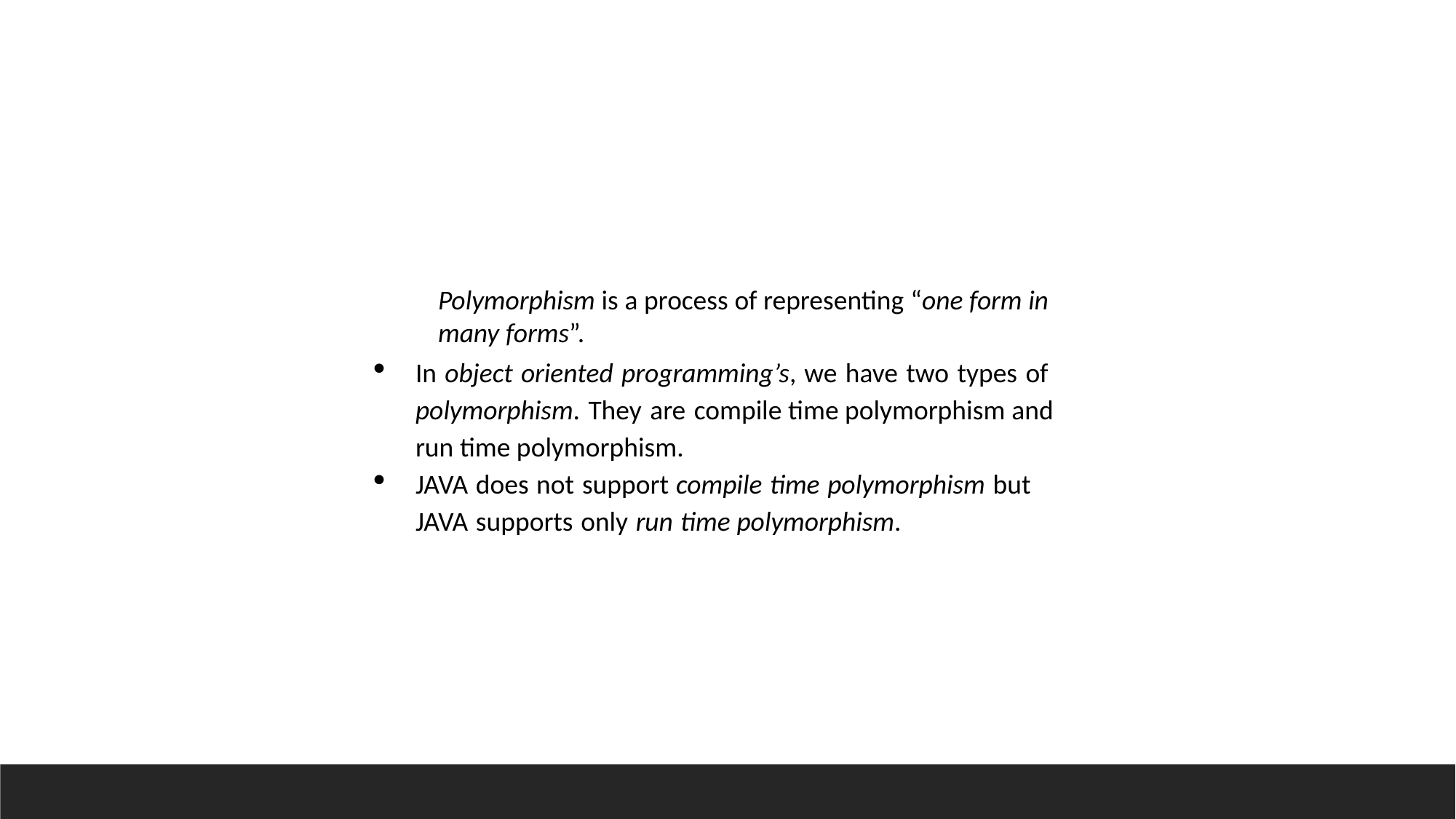

Polymorphism is a process of representing “one form in many forms”.
In object oriented programming’s, we have two types of polymorphism. They are compile time polymorphism and run time polymorphism.
JAVA does not support compile time polymorphism but JAVA supports only run time polymorphism.